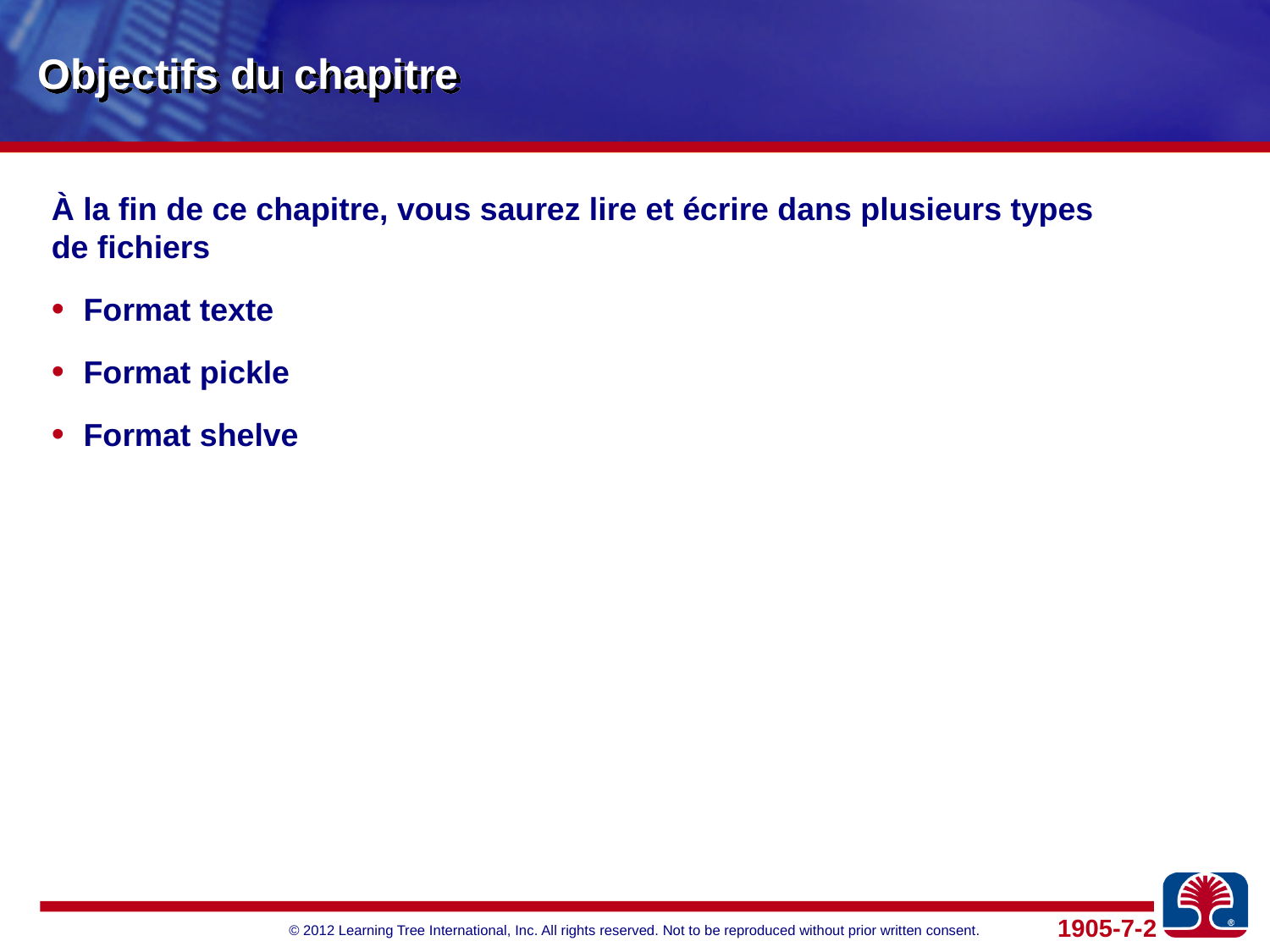

# Objectifs du chapitre
À la fin de ce chapitre, vous saurez lire et écrire dans plusieurs types
de fichiers
Format texte
Format pickle
Format shelve